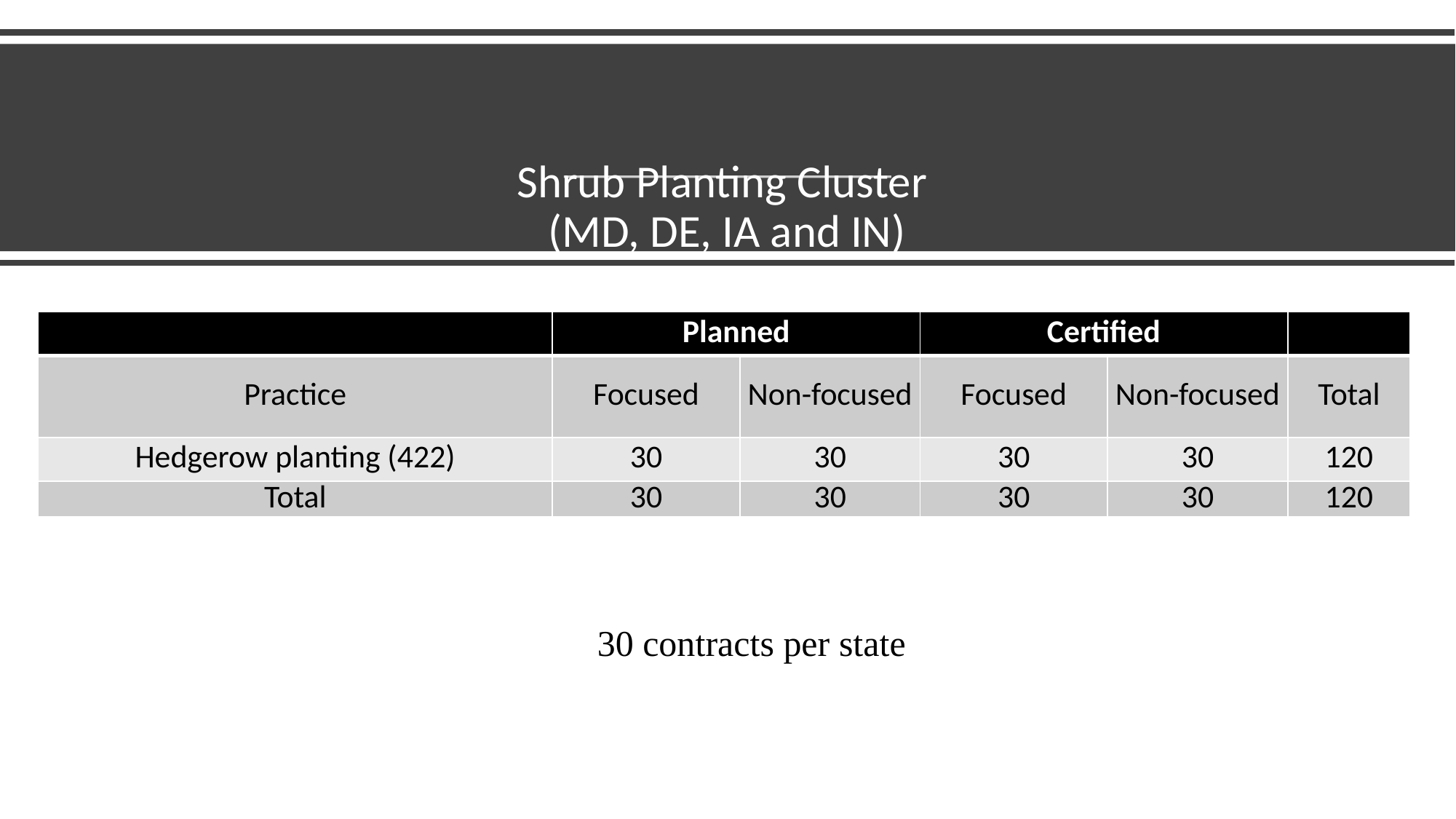

# Shrub Planting Cluster (MD, DE, IA and IN)
|  | Planned |  | Certified |  |  |
| --- | --- | --- | --- | --- | --- |
| Practice | Focused | Non-focused | Focused | Non-focused | Total |
| Hedgerow planting (422) | 30 | 30 | 30 | 30 | 120 |
| Total | 30 | 30 | 30 | 30 | 120 |
30 contracts per state